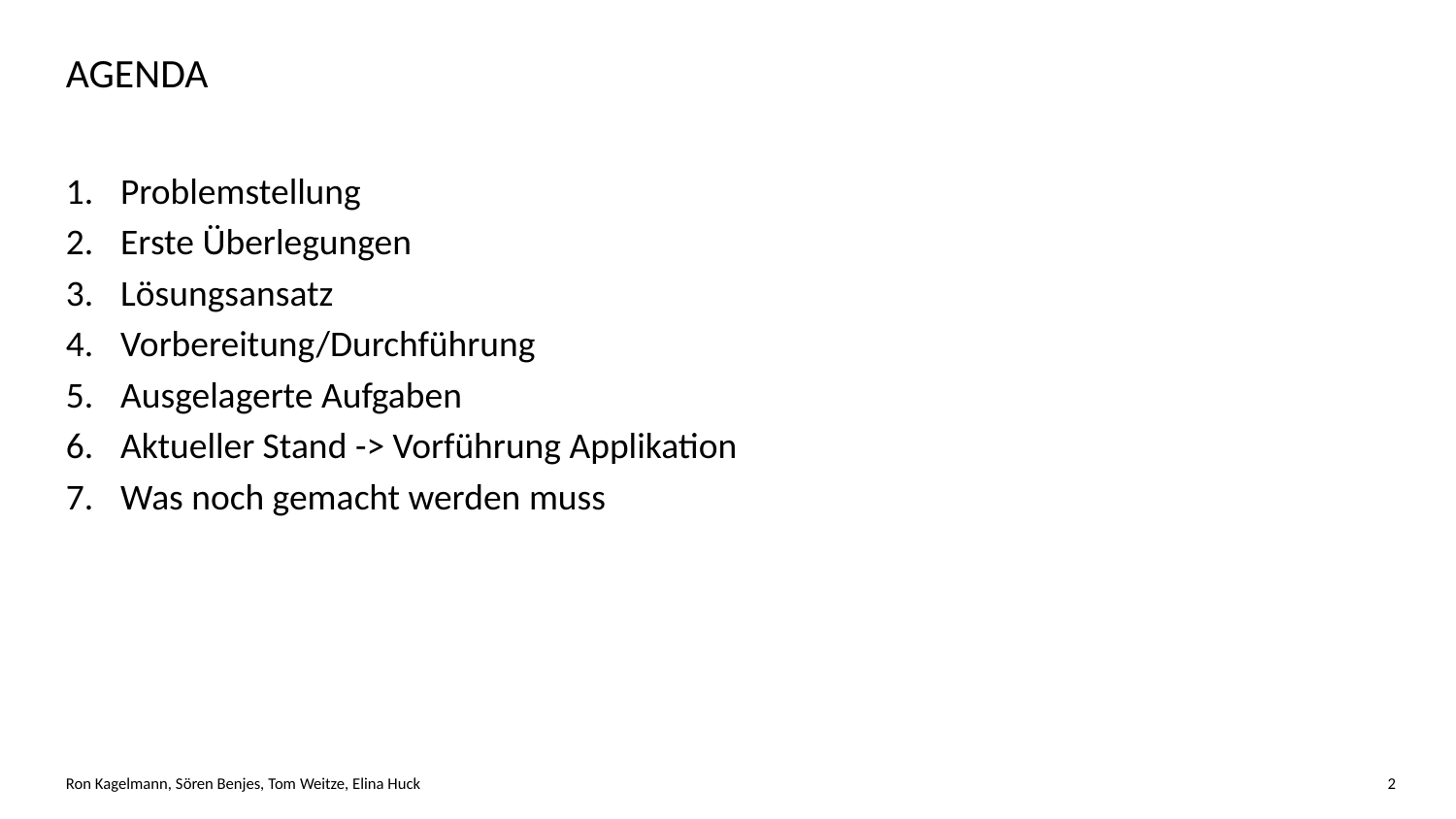

Problemstellung
Erste Überlegungen
Lösungsansatz
Vorbereitung/Durchführung
Ausgelagerte Aufgaben
Aktueller Stand -> Vorführung Applikation
Was noch gemacht werden muss

Ron Kagelmann, Sören Benjes, Tom Weitze, Elina Huck

2